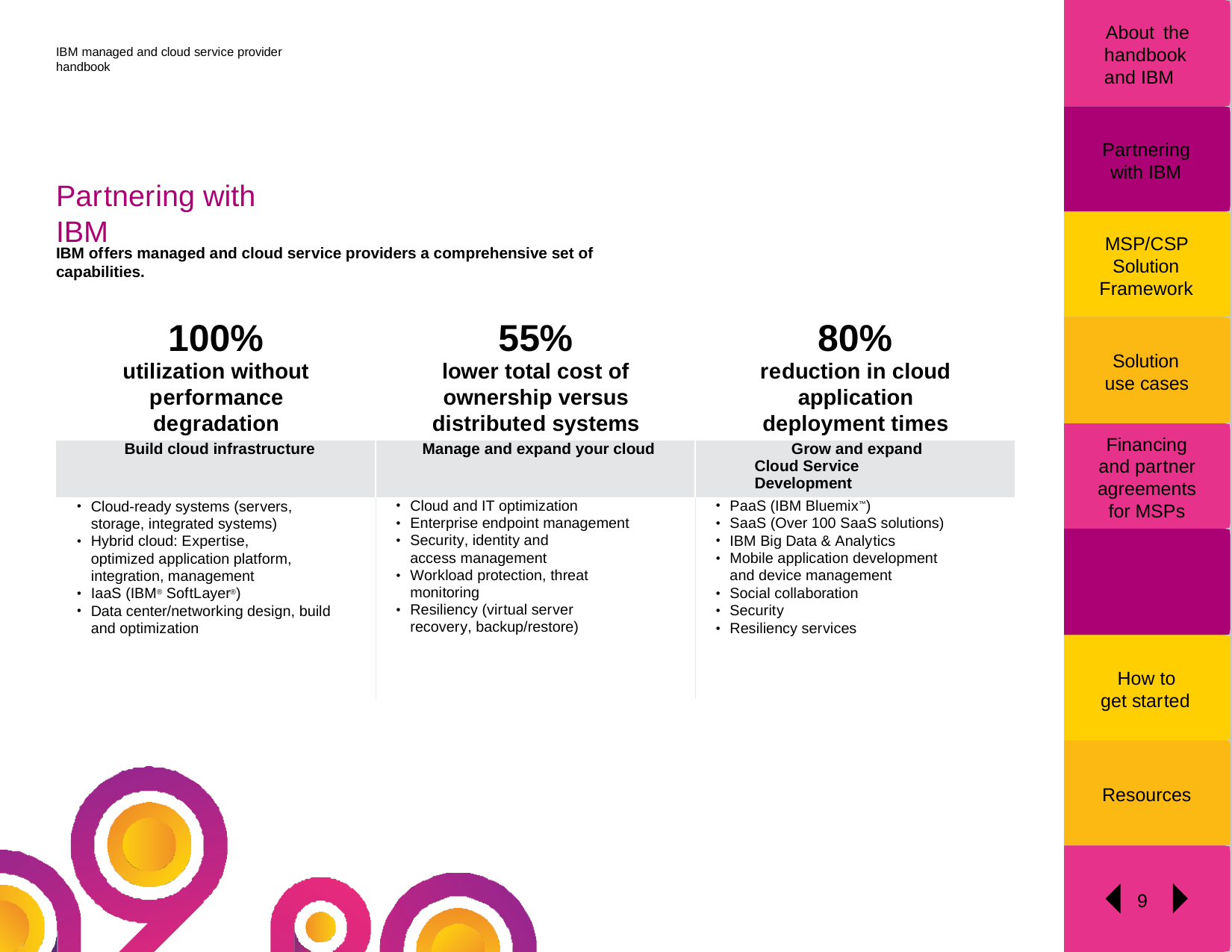

About the handbook and IBM
IBM managed and cloud service provider handbook

Partnering with IBM
Partnering with IBM

MSP/CSP
Solution Framework
IBM offers managed and cloud service providers a comprehensive set of capabilities.
100%
utilization without
performance degradation
55%
lower total cost of
ownership versus distributed systems
80%
reduction in cloud
application deployment times

Solution use cases

Financing and partner agreements for MSPs

MSP use cases
| Build cloud infrastructure | Manage and expand your cloud | Grow and expand Cloud Service Development |
| --- | --- | --- |
| Cloud-ready systems (servers, storage, integrated systems) Hybrid cloud: Expertise, optimized application platform, integration, management IaaS (IBM® SoftLayer®) Data center/networking design, build and optimization | Cloud and IT optimization Enterprise endpoint management Security, identity and access management Workload protection, threat monitoring Resiliency (virtual server recovery, backup/restore) | PaaS (IBM Bluemix™) SaaS (Over 100 SaaS solutions) IBM Big Data & Analytics Mobile application development and device management Social collaboration Security Resiliency services |

How to get started

Resources

9